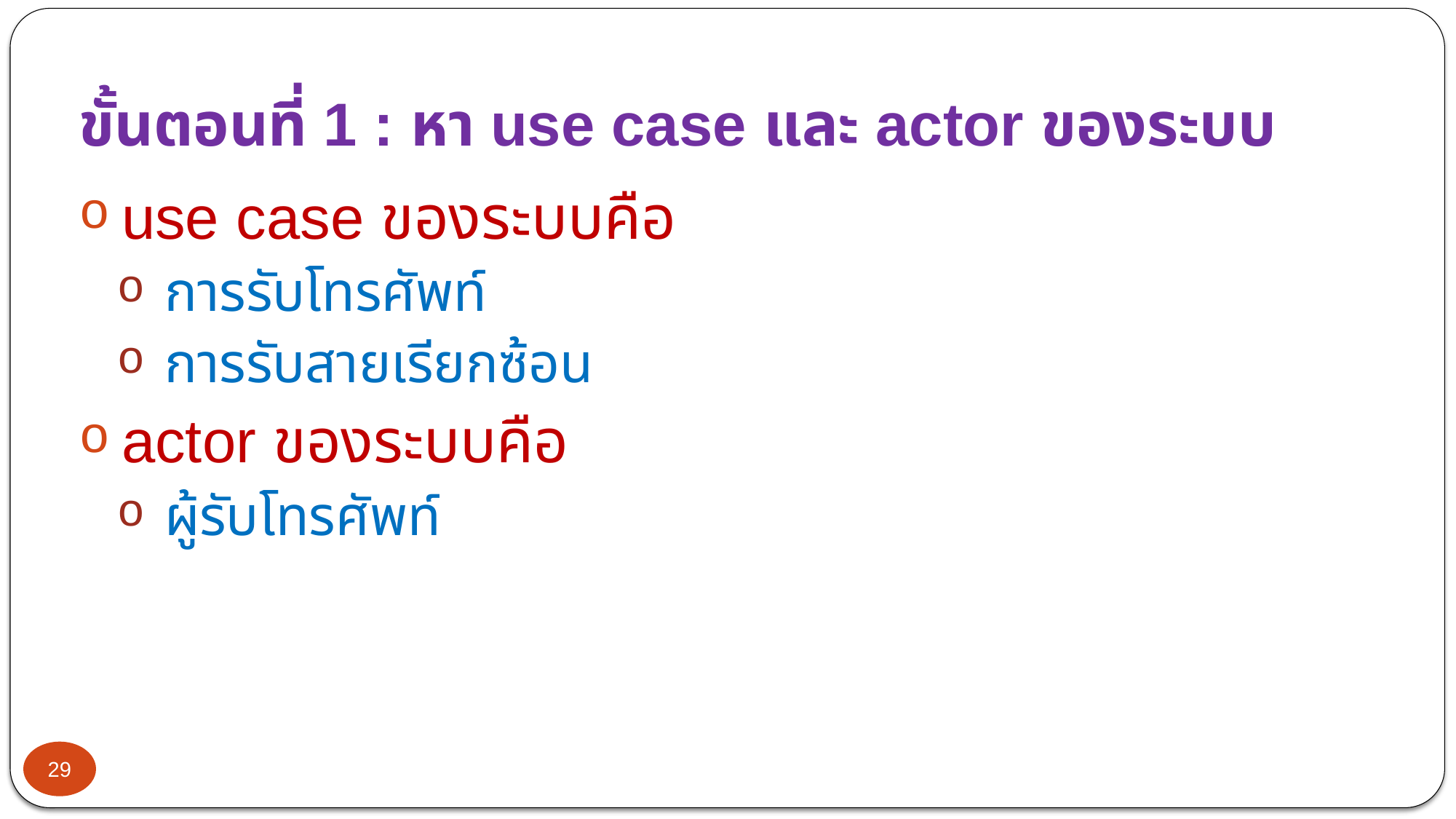

# ขั้นตอนที่ 1 : หา use case และ actor ของระบบ
use case ของระบบคือ
การรับโทรศัพท์
การรับสายเรียกซ้อน
actor ของระบบคือ
ผู้รับโทรศัพท์

29